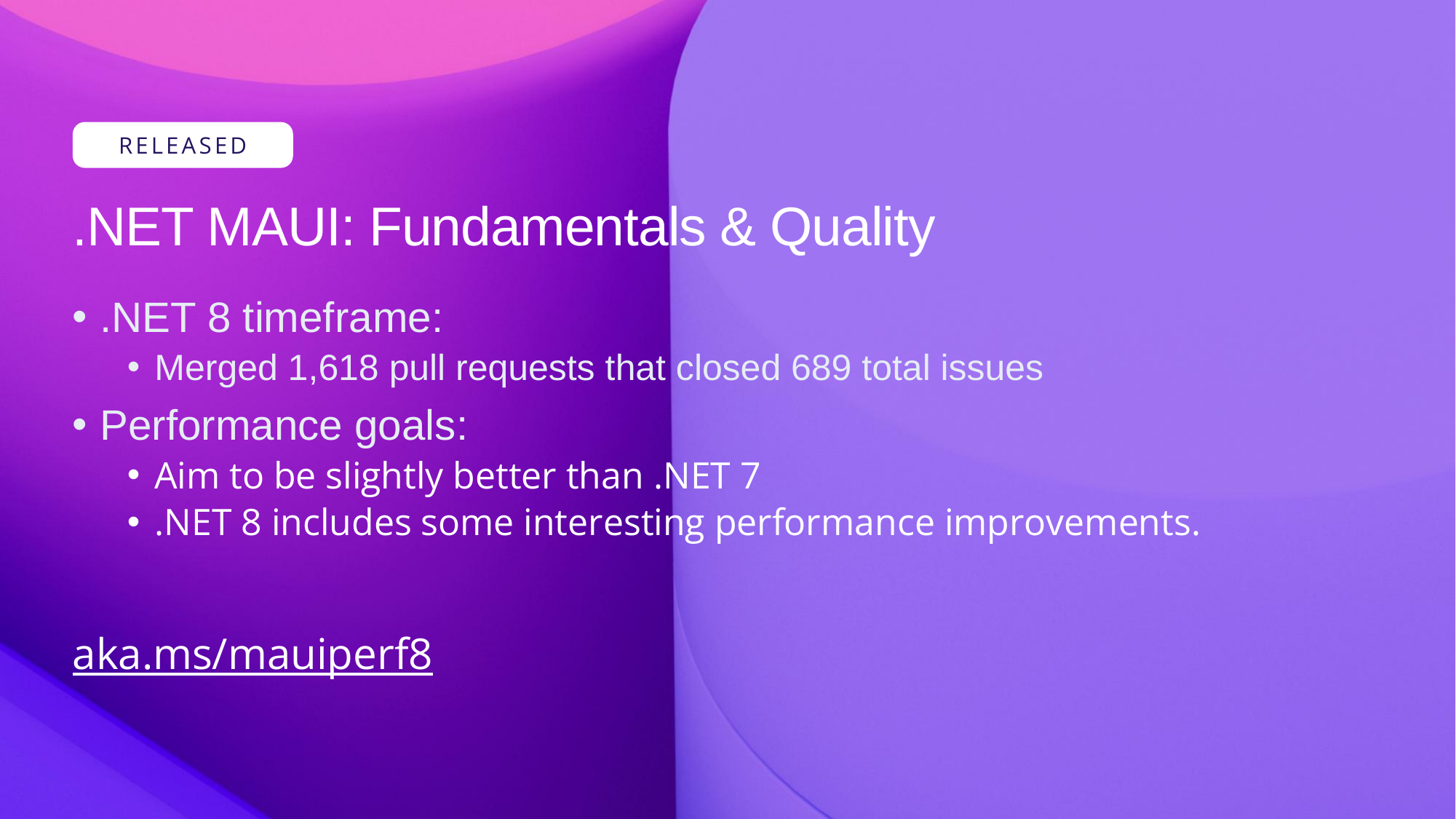

# .NET MAUI: Fundamentals & Quality
.NET 8 timeframe:
Merged 1,618 pull requests that closed 689 total issues
Performance goals:
Aim to be slightly better than .NET 7
.NET 8 includes some interesting performance improvements.

aka.ms/mauiperf8